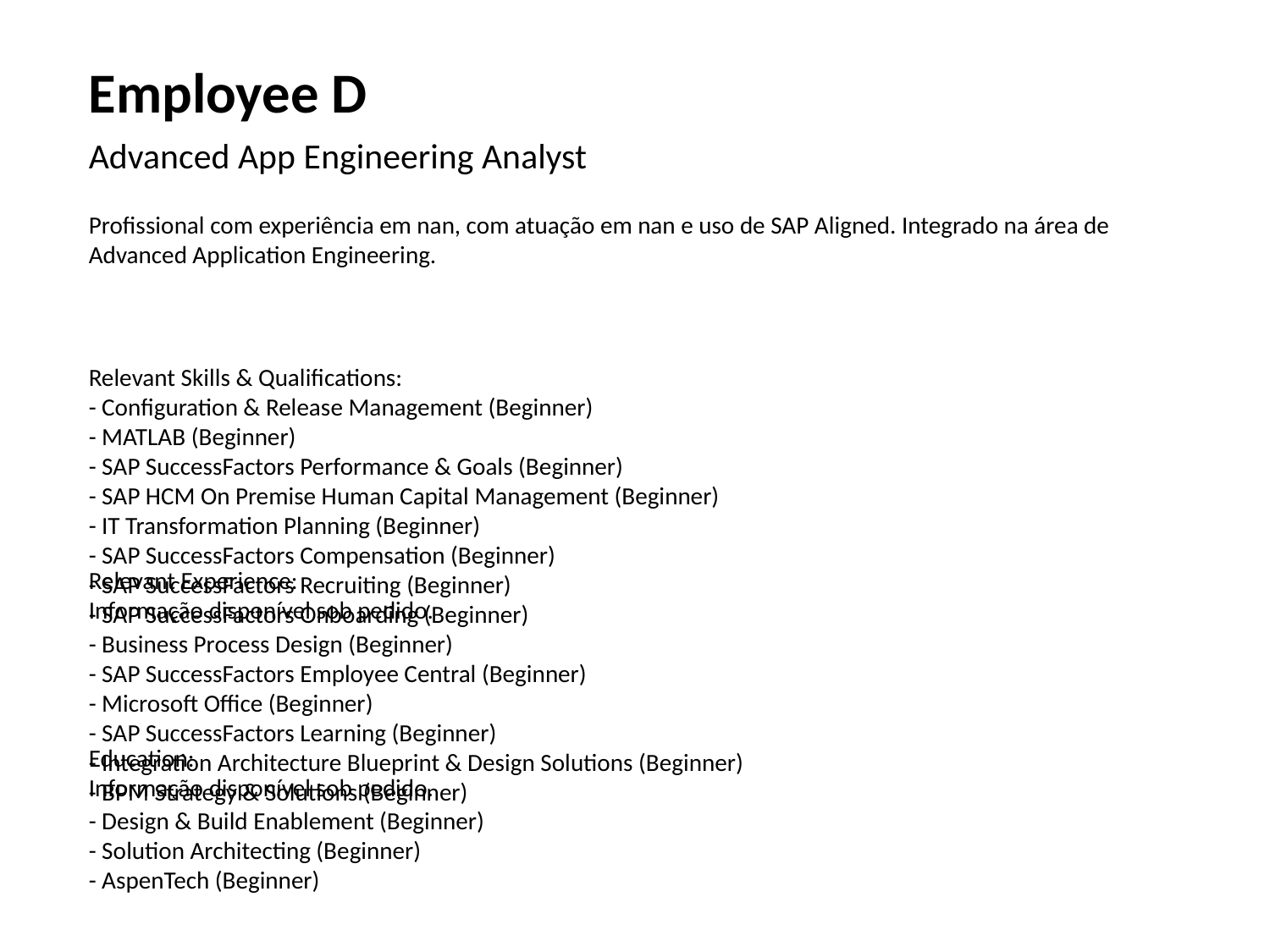

Employee D
Advanced App Engineering Analyst
Profissional com experiência em nan, com atuação em nan e uso de SAP Aligned. Integrado na área de Advanced Application Engineering.
Relevant Skills & Qualifications:
- Configuration & Release Management (Beginner)
- MATLAB (Beginner)
- SAP SuccessFactors Performance & Goals (Beginner)
- SAP HCM On Premise Human Capital Management (Beginner)
- IT Transformation Planning (Beginner)
- SAP SuccessFactors Compensation (Beginner)
- SAP SuccessFactors Recruiting (Beginner)
- SAP SuccessFactors Onboarding (Beginner)
- Business Process Design (Beginner)
- SAP SuccessFactors Employee Central (Beginner)
- Microsoft Office (Beginner)
- SAP SuccessFactors Learning (Beginner)
- Integration Architecture Blueprint & Design Solutions (Beginner)
- BPM Strategy & Solutions (Beginner)
- Design & Build Enablement (Beginner)
- Solution Architecting (Beginner)
- AspenTech (Beginner)
Relevant Experience:
Informação disponível sob pedido.
Education:
Informação disponível sob pedido.